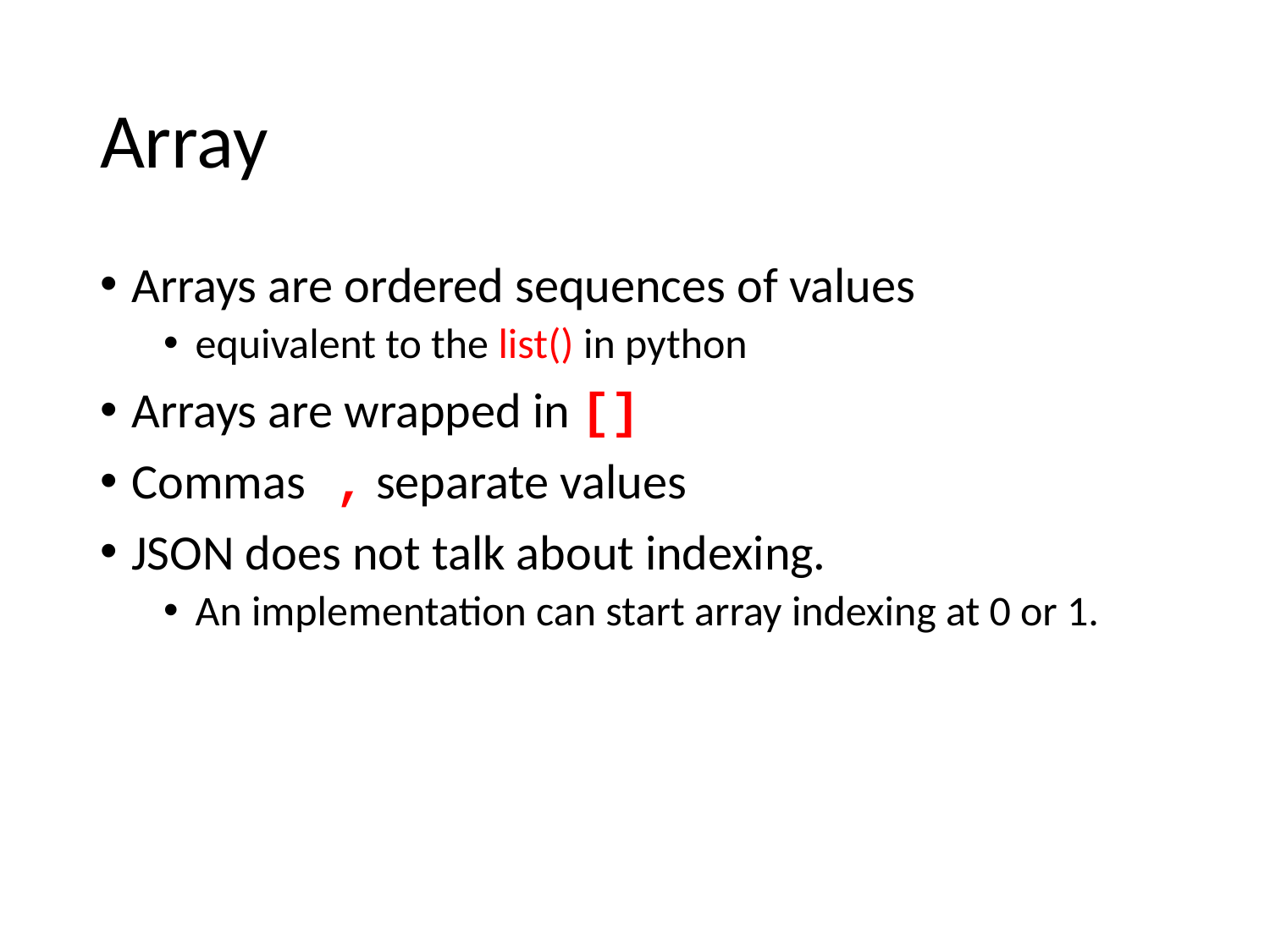

# Array
Arrays are ordered sequences of values
equivalent to the list() in python
Arrays are wrapped in []
Commas , separate values
JSON does not talk about indexing.
An implementation can start array indexing at 0 or 1.